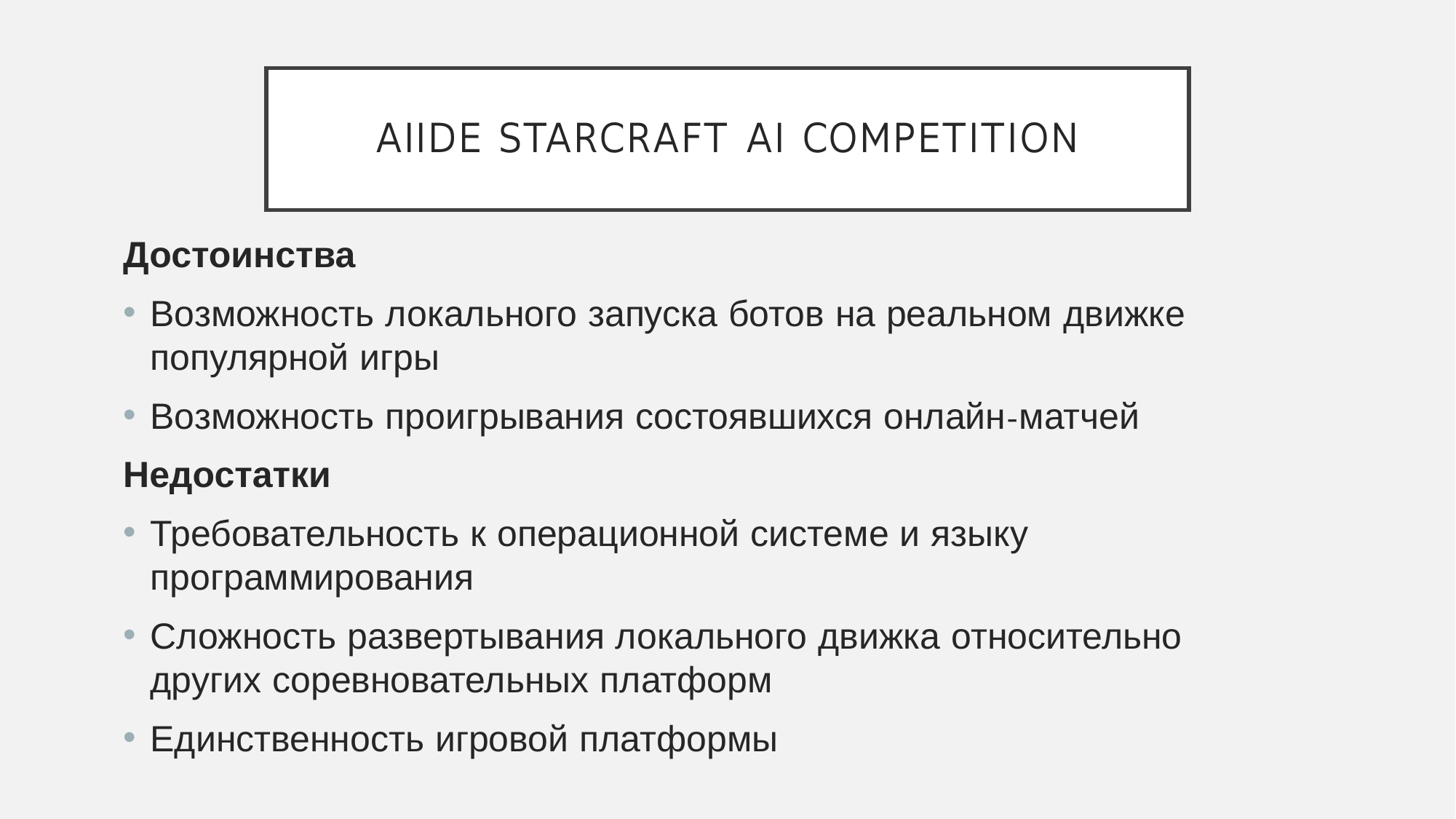

# AIIDE StarCraft AI Competition
Достоинства
Возможность локального запуска ботов на реальном движке популярной игры
Возможность проигрывания состоявшихся онлайн-матчей
Недостатки
Требовательность к операционной системе и языку программирования
Сложность развертывания локального движка относительно других соревновательных платформ
Единственность игровой платформы